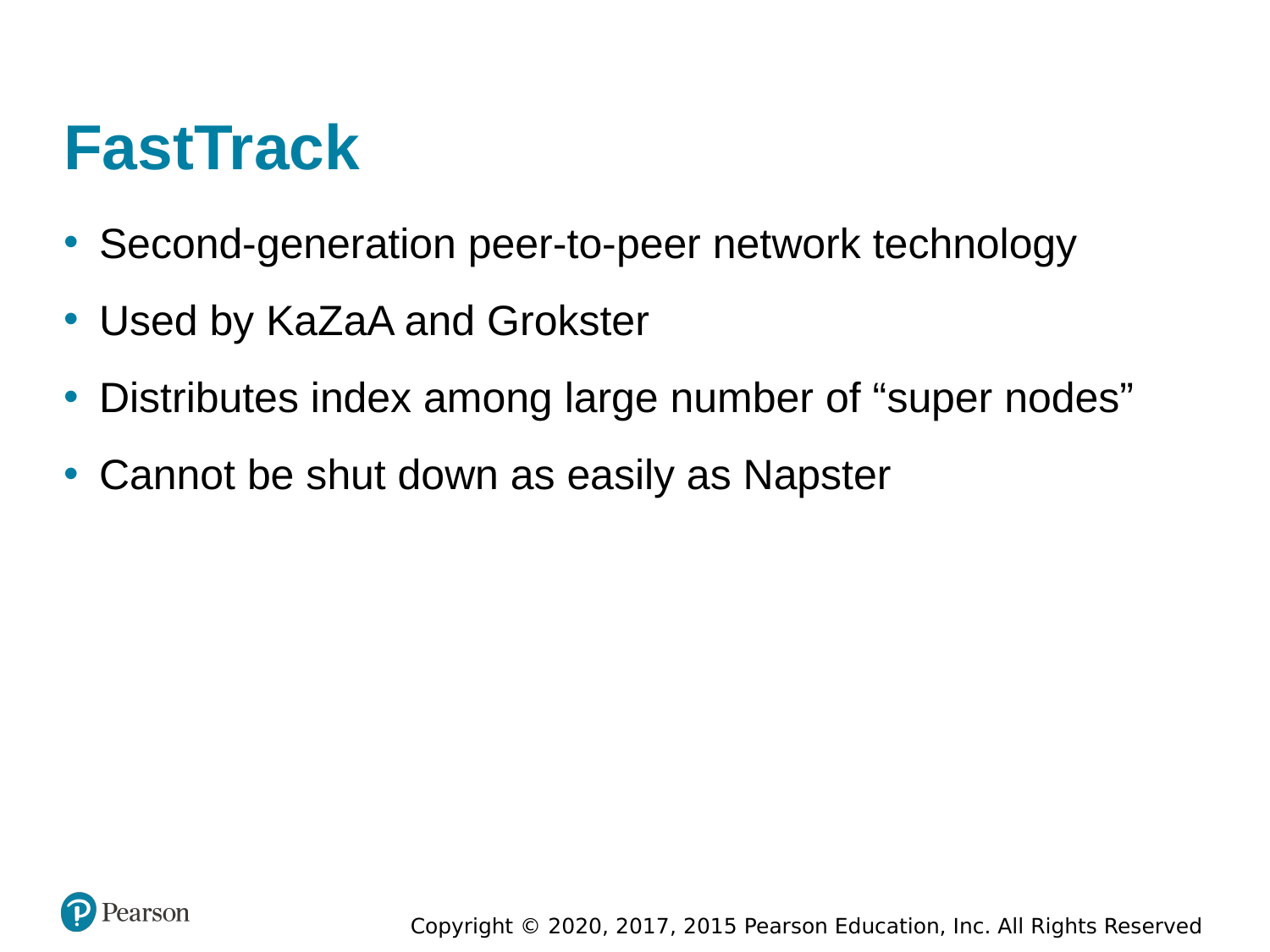

# FastTrack
Second-generation peer-to-peer network technology
Used by KaZaA and Grokster
Distributes index among large number of “super nodes”
Cannot be shut down as easily as Napster